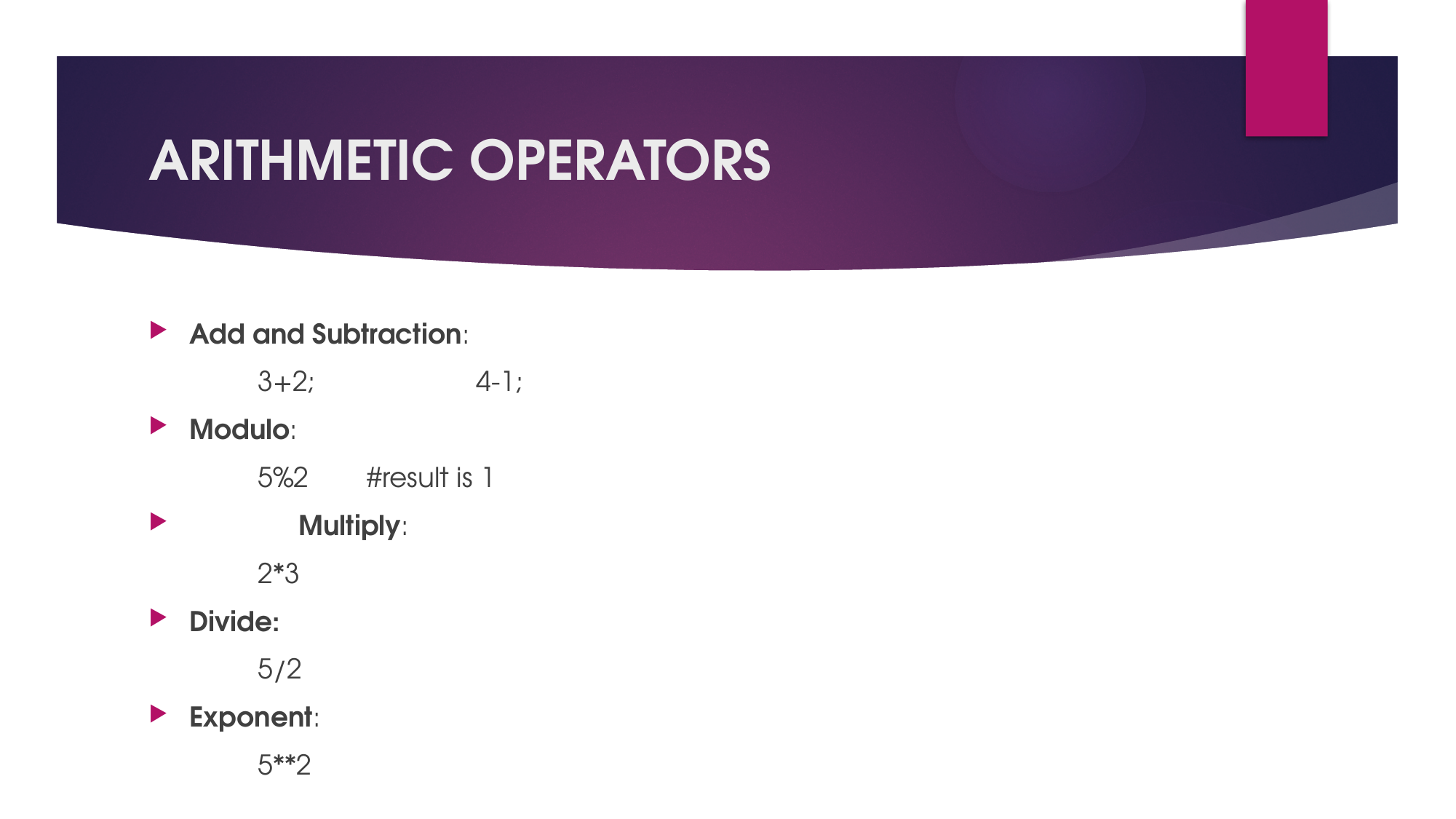

# ARITHMETIC OPERATORS
Add and Subtraction:
 	3+2; 		4-1;
Modulo:
	5%2 	#result is 1
	Multiply:
	2*3
Divide:
	5/2
Exponent:
	5**2